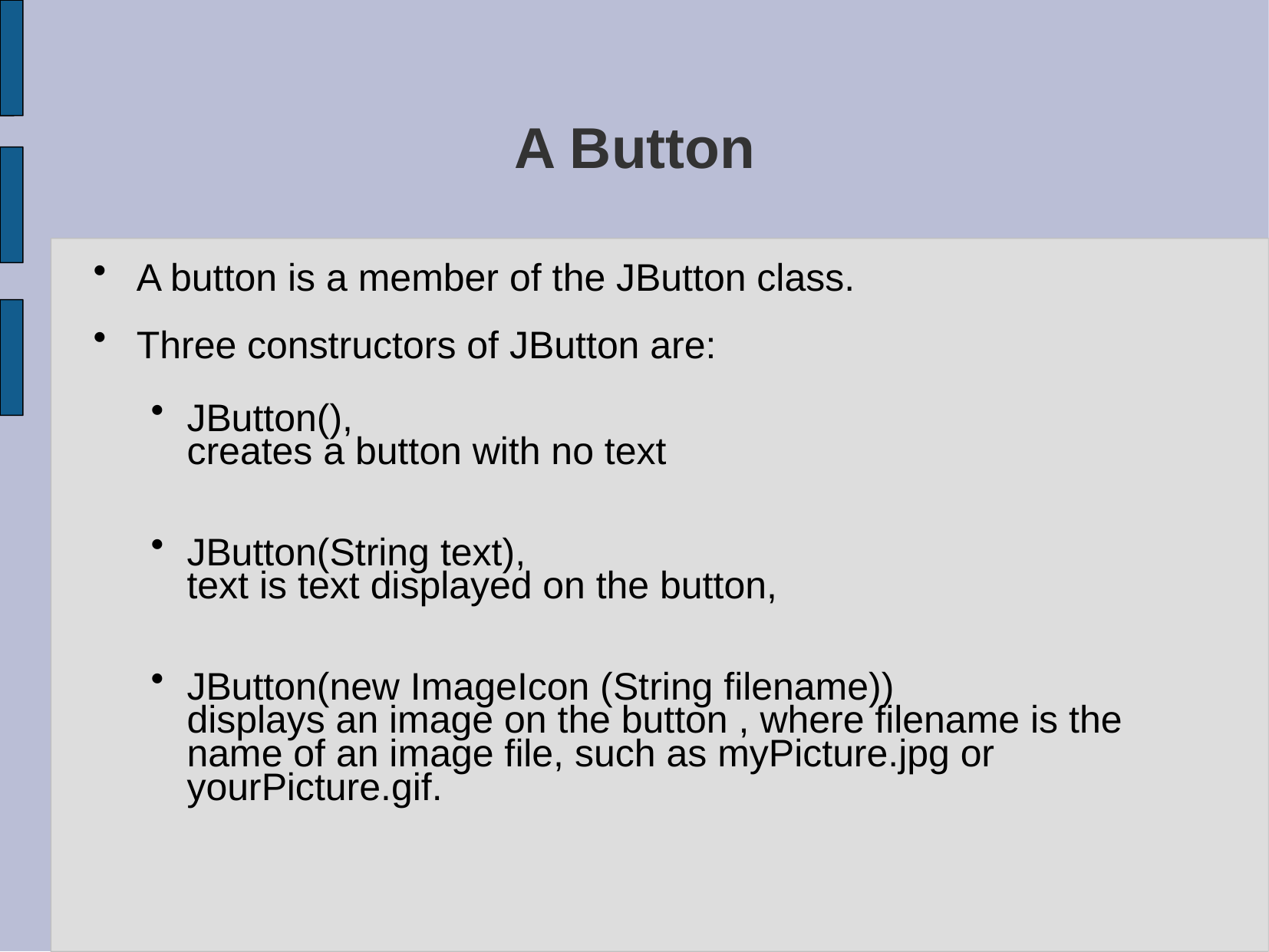

# A Button
A button is a member of the JButton class.

Three constructors of JButton are:
JButton(),
creates a button with no text
JButton(String text),
text is text displayed on the button,
JButton(new ImageIcon (String filename))
displays an image on the button , where filename is the name of an image file, such as myPicture.jpg or yourPicture.gif.